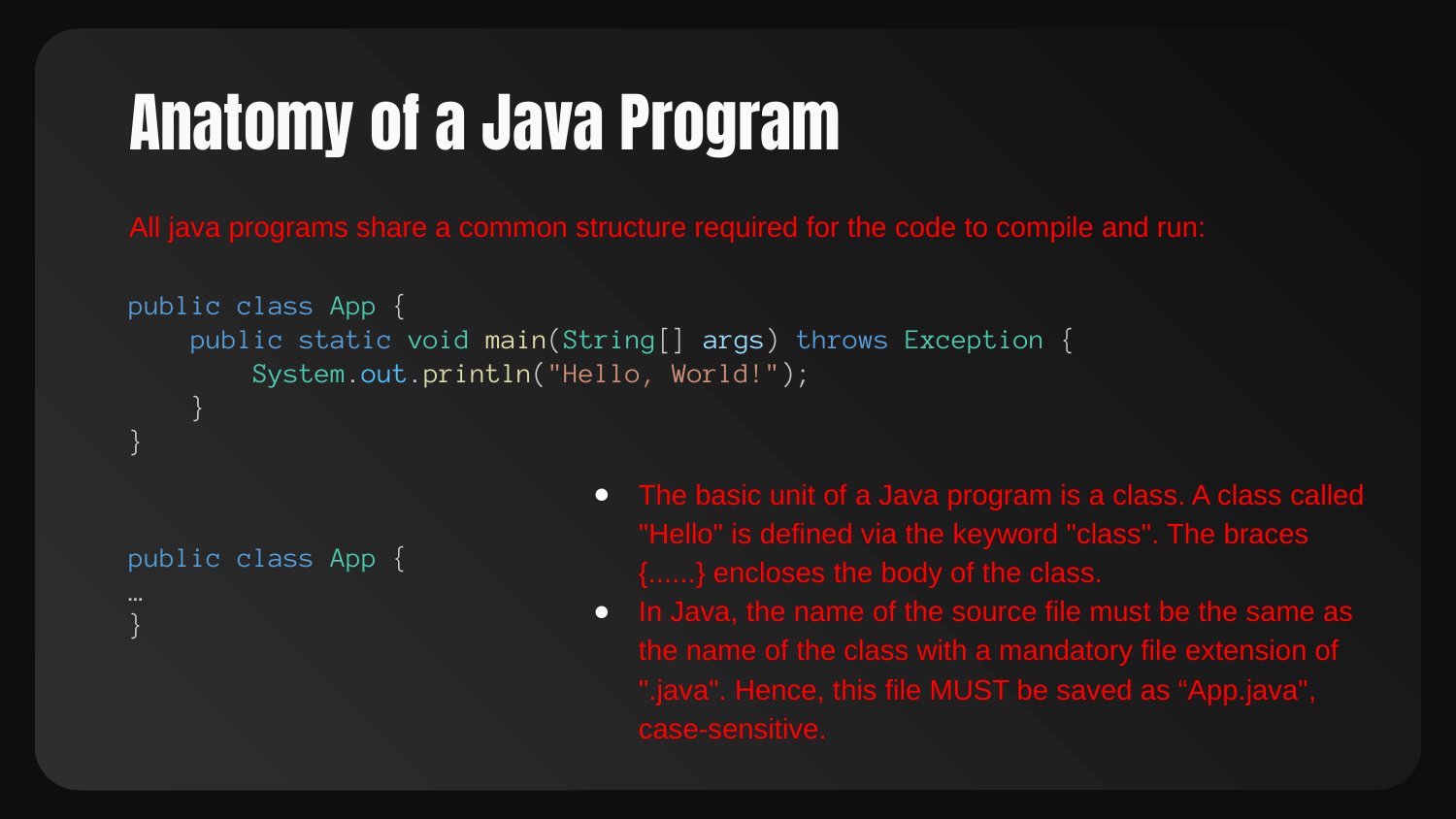

# Anatomy of a Java Program
All java programs share a common structure required for the code to compile and run:

public class App {
    public static void main(String[] args) throws Exception {
        System.out.println("Hello, World!");
    }
}
The basic unit of a Java program is a class. A class called "Hello" is defined via the keyword "class". The braces {......} encloses the body of the class.
In Java, the name of the source file must be the same as the name of the class with a mandatory file extension of ".java". Hence, this file MUST be saved as “App.java", case-sensitive.

public class App {
…
}